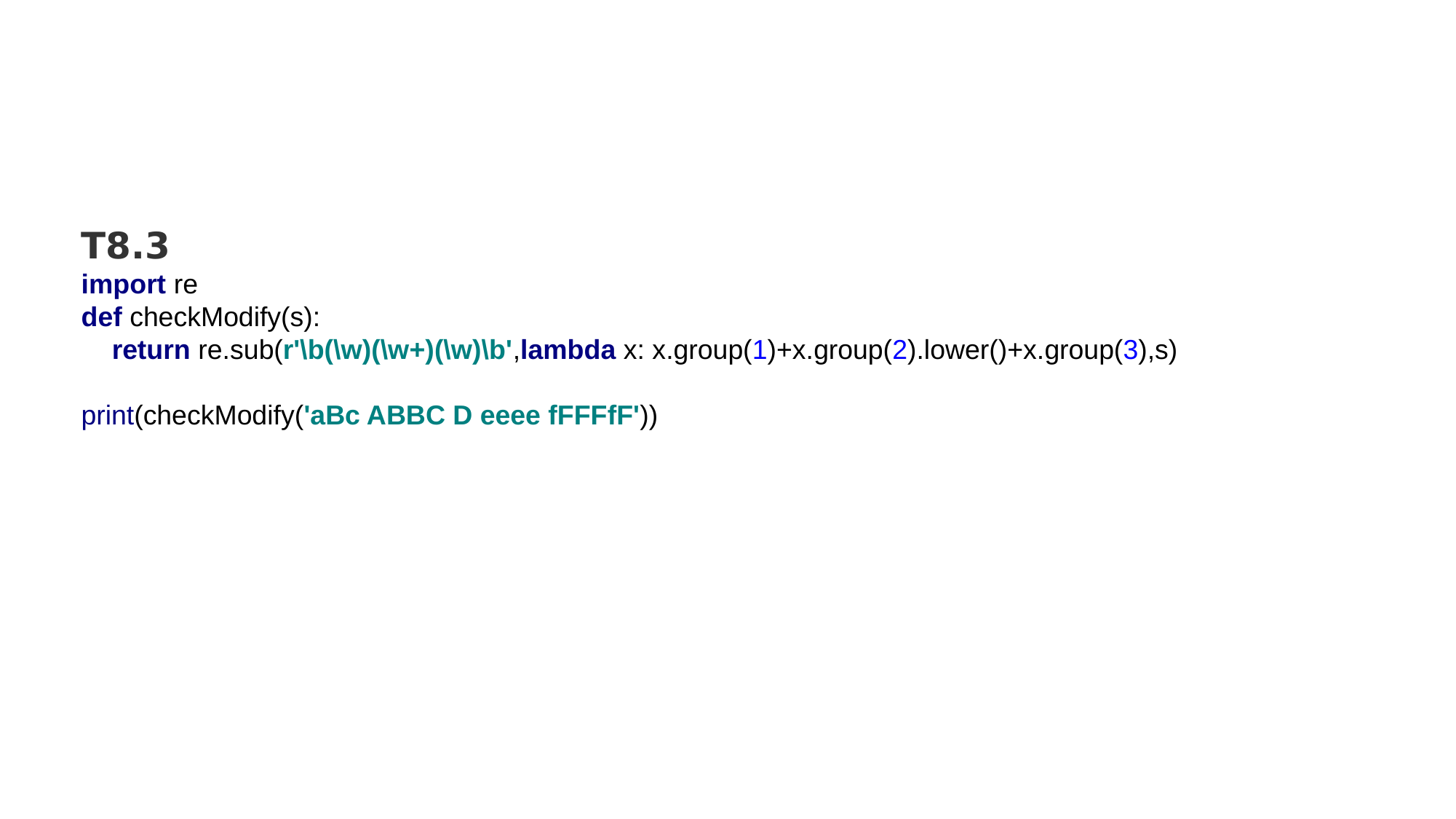

T8.3
import re
def checkModify(s):
    return re.sub(r'\b(\w)(\w+)(\w)\b',lambda x: x.group(1)+x.group(2).lower()+x.group(3),s)
print(checkModify('aBc ABBC D eeee fFFFfF'))